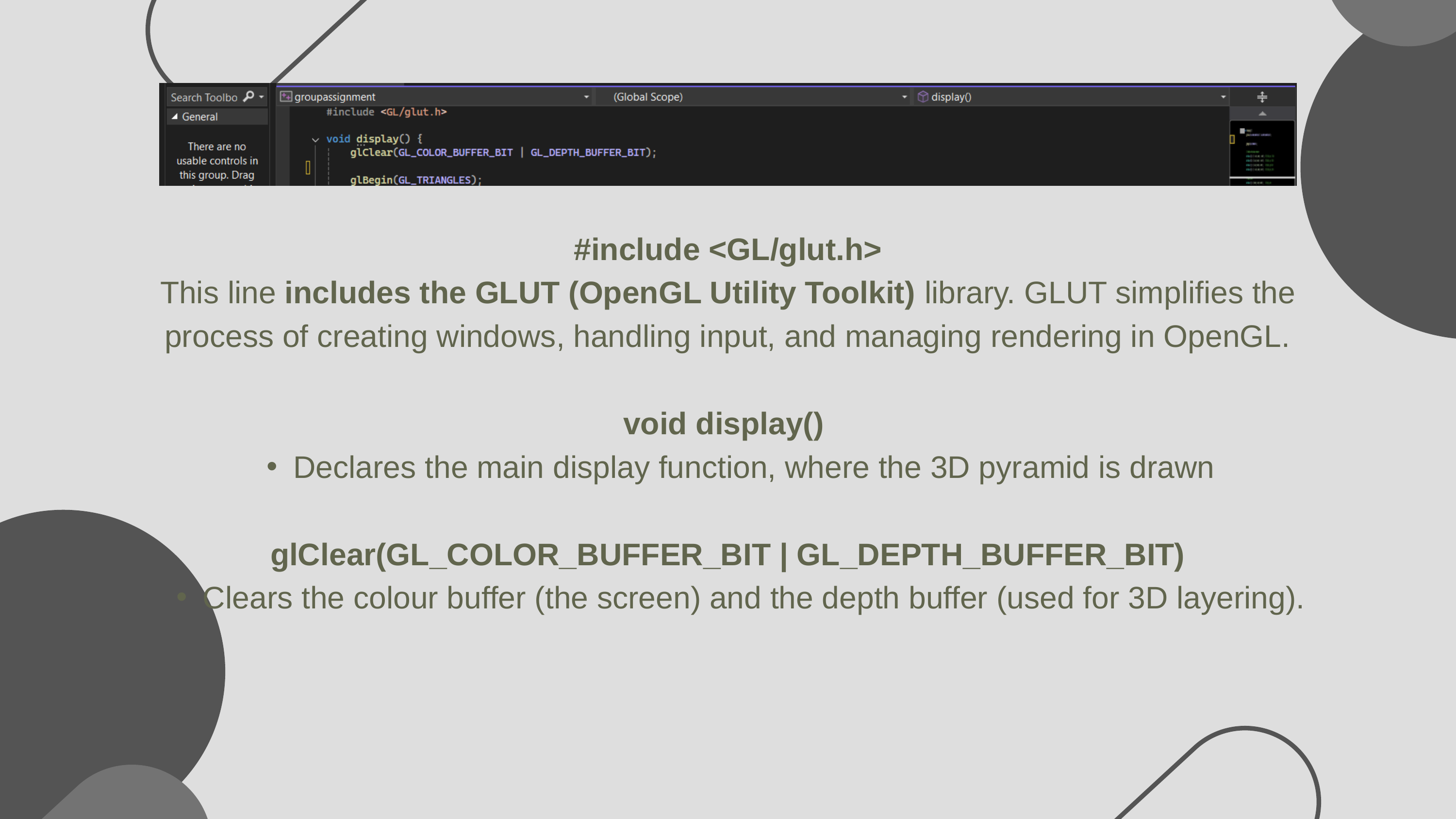

#include <GL/glut.h>
This line includes the GLUT (OpenGL Utility Toolkit) library. GLUT simplifies the process of creating windows, handling input, and managing rendering in OpenGL.

void display()
Declares the main display function, where the 3D pyramid is drawn

glClear(GL_COLOR_BUFFER_BIT | GL_DEPTH_BUFFER_BIT)
Clears the colour buffer (the screen) and the depth buffer (used for 3D layering).